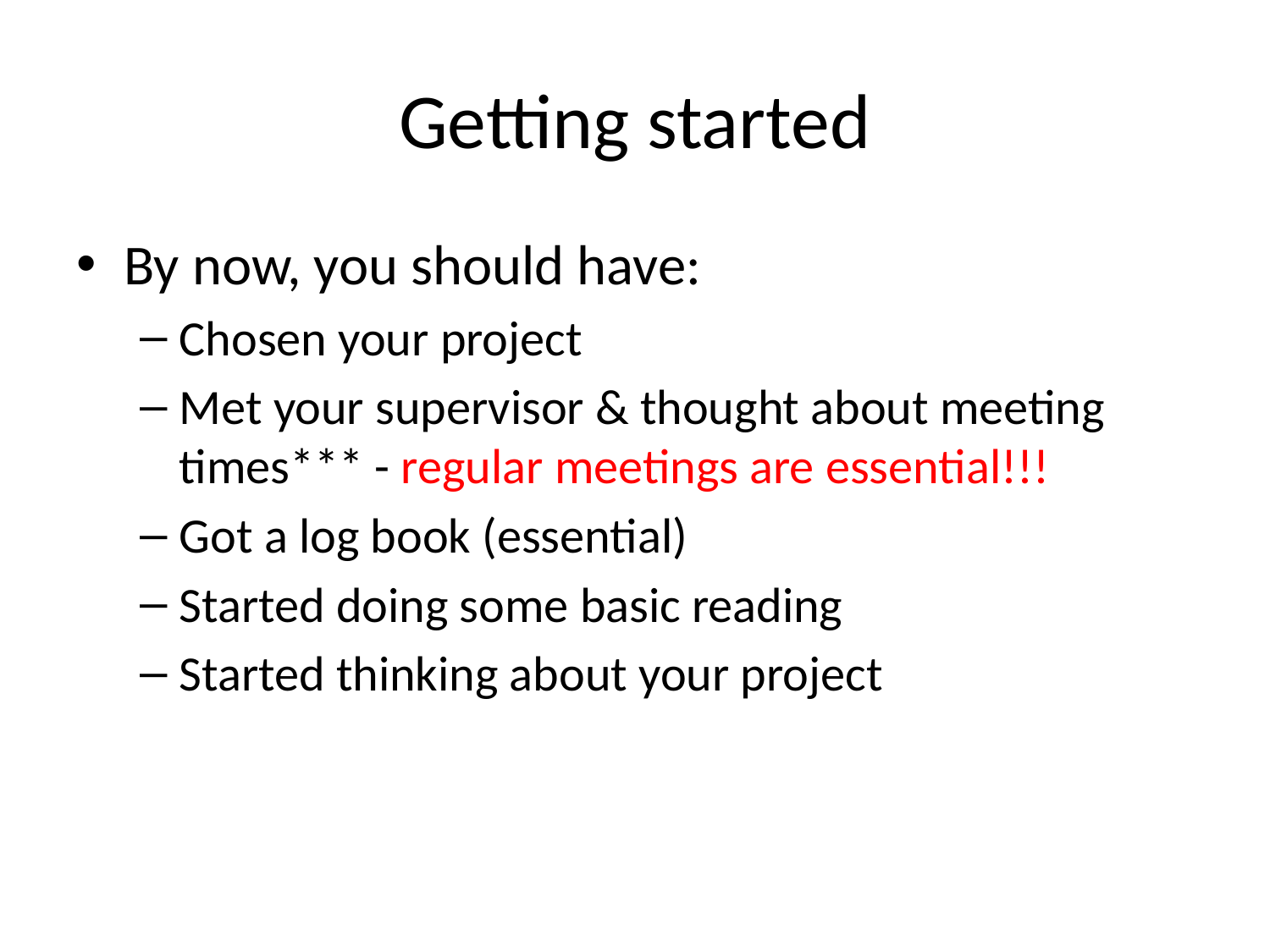

# Getting started
By now, you should have:
Chosen your project
Met your supervisor & thought about meeting times*** - regular meetings are essential!!!
Got a log book (essential)
Started doing some basic reading
Started thinking about your project